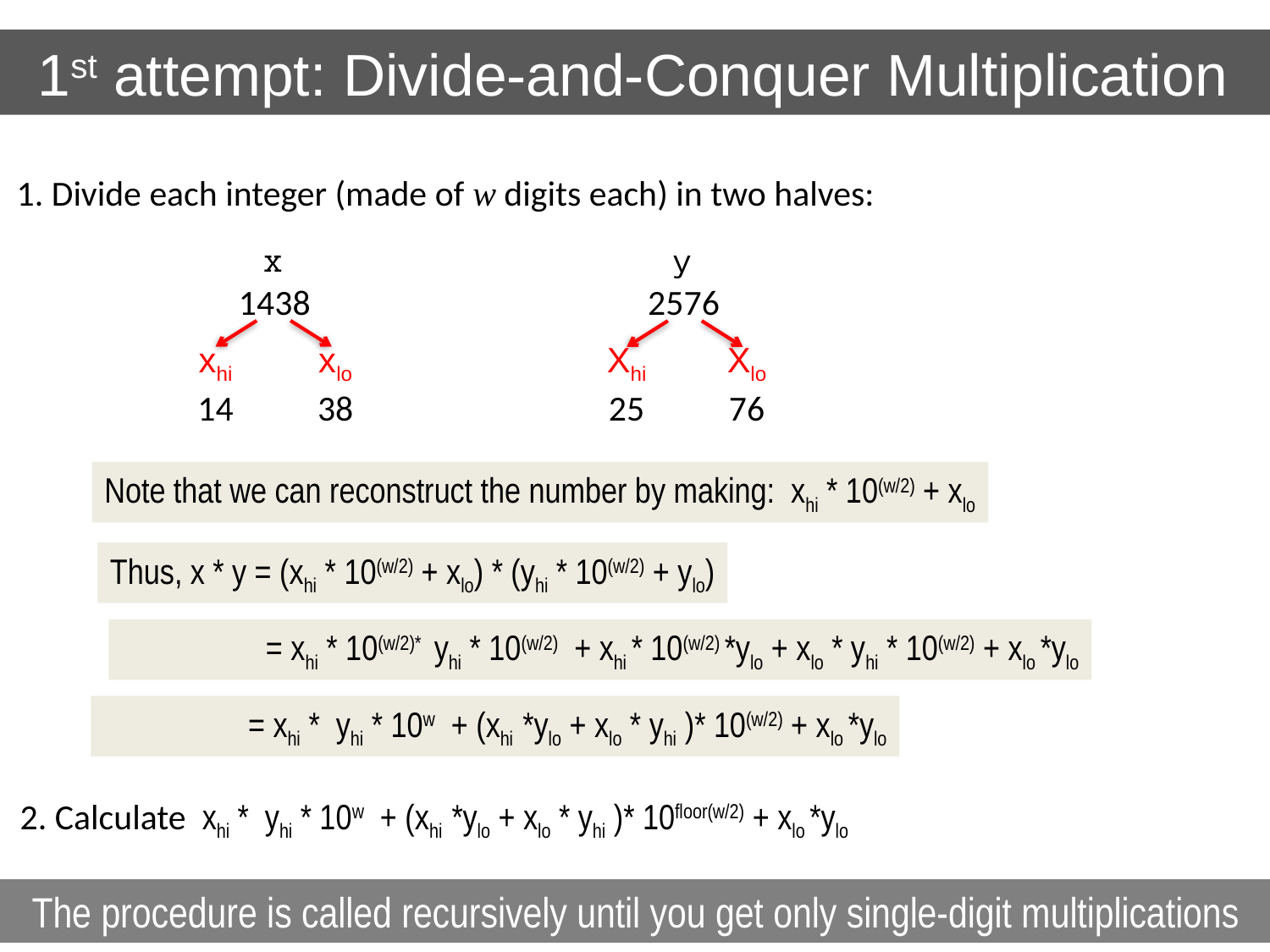

# 1st attempt: Divide-and-Conquer Multiplication
1. Divide each integer (made of w digits each) in two halves:
x
1438
y
2576
xhi
14
xlo
38
Xhi
25
Xlo
76
Note that we can reconstruct the number by making:  xhi * 10(w/2) + xlo
Thus, x * y = (xhi * 10(w/2) + xlo) * (yhi * 10(w/2) + ylo)
                  = xhi * 10(w/2)*  yhi * 10(w/2)  + xhi * 10(w/2) *ylo + xlo * yhi * 10(w/2) + xlo *ylo
                  = xhi *  yhi * 10w  + (xhi  *ylo + xlo * yhi )* 10(w/2) + xlo *ylo
2. Calculate  xhi *  yhi * 10w  + (xhi  *ylo + xlo * yhi )* 10floor(w/2) + xlo *ylo
The procedure is called recursively until you get only single-digit multiplications